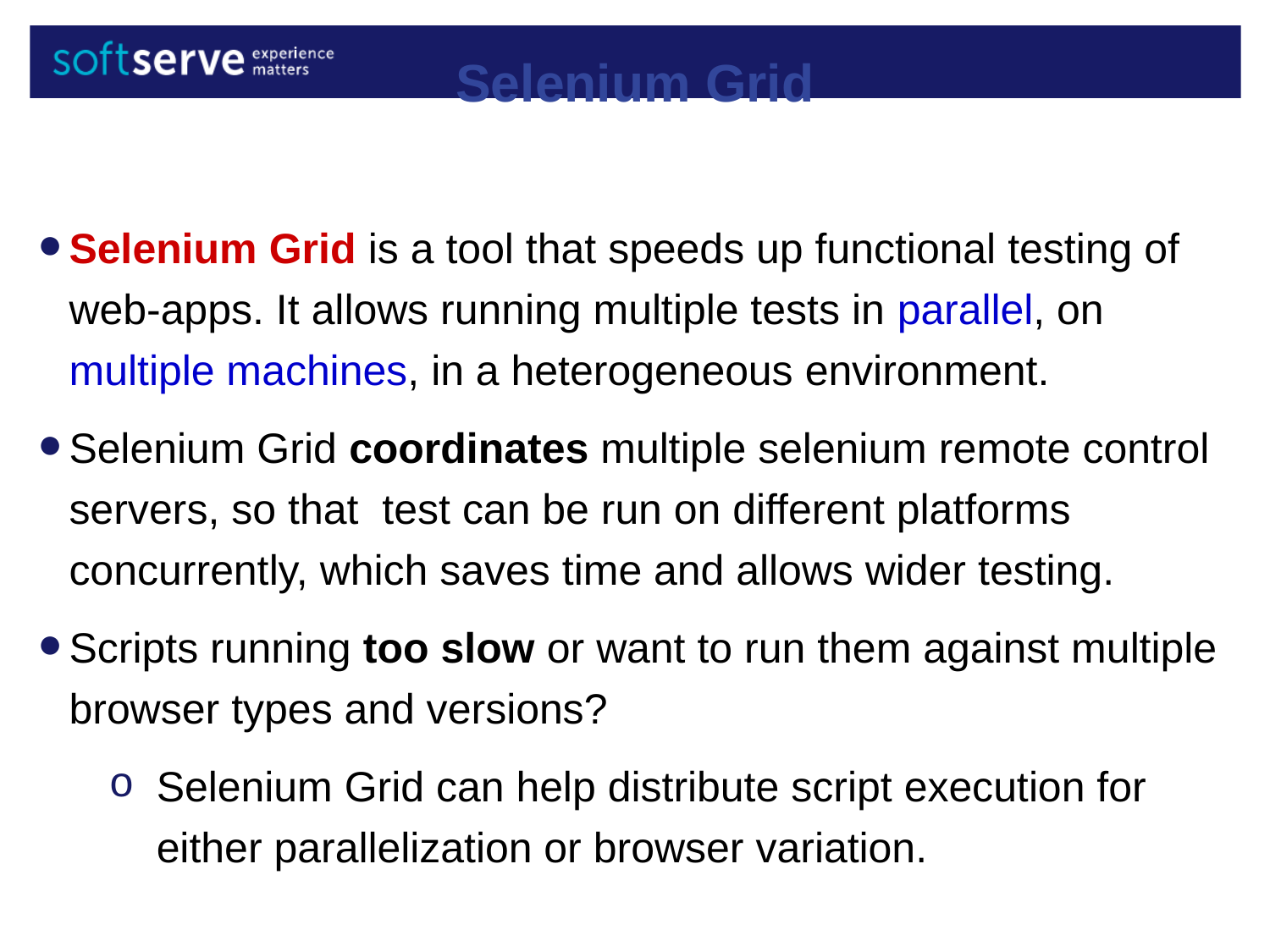

Selenium Grid
Selenium Grid is a tool that speeds up functional testing of web-apps. It allows running multiple tests in parallel, on multiple machines, in a heterogeneous environment.
Selenium Grid coordinates multiple selenium remote control servers, so that  test can be run on different platforms concurrently, which saves time and allows wider testing.
Scripts running too slow or want to run them against multiple browser types and versions?
Selenium Grid can help distribute script execution for either parallelization or browser variation.